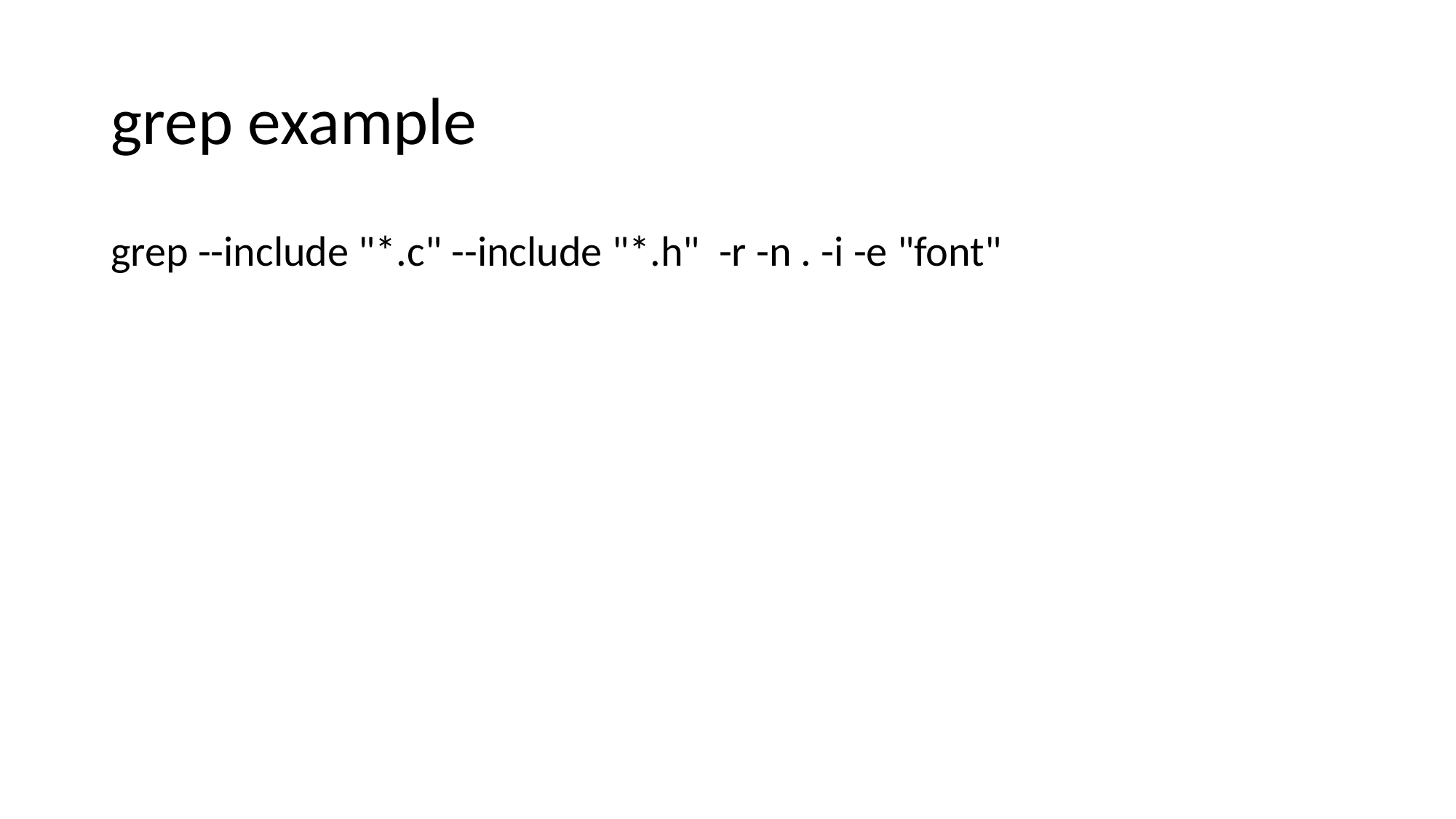

# grep example
grep --include "*.c" --include "*.h"  -r -n . -i -e "font"